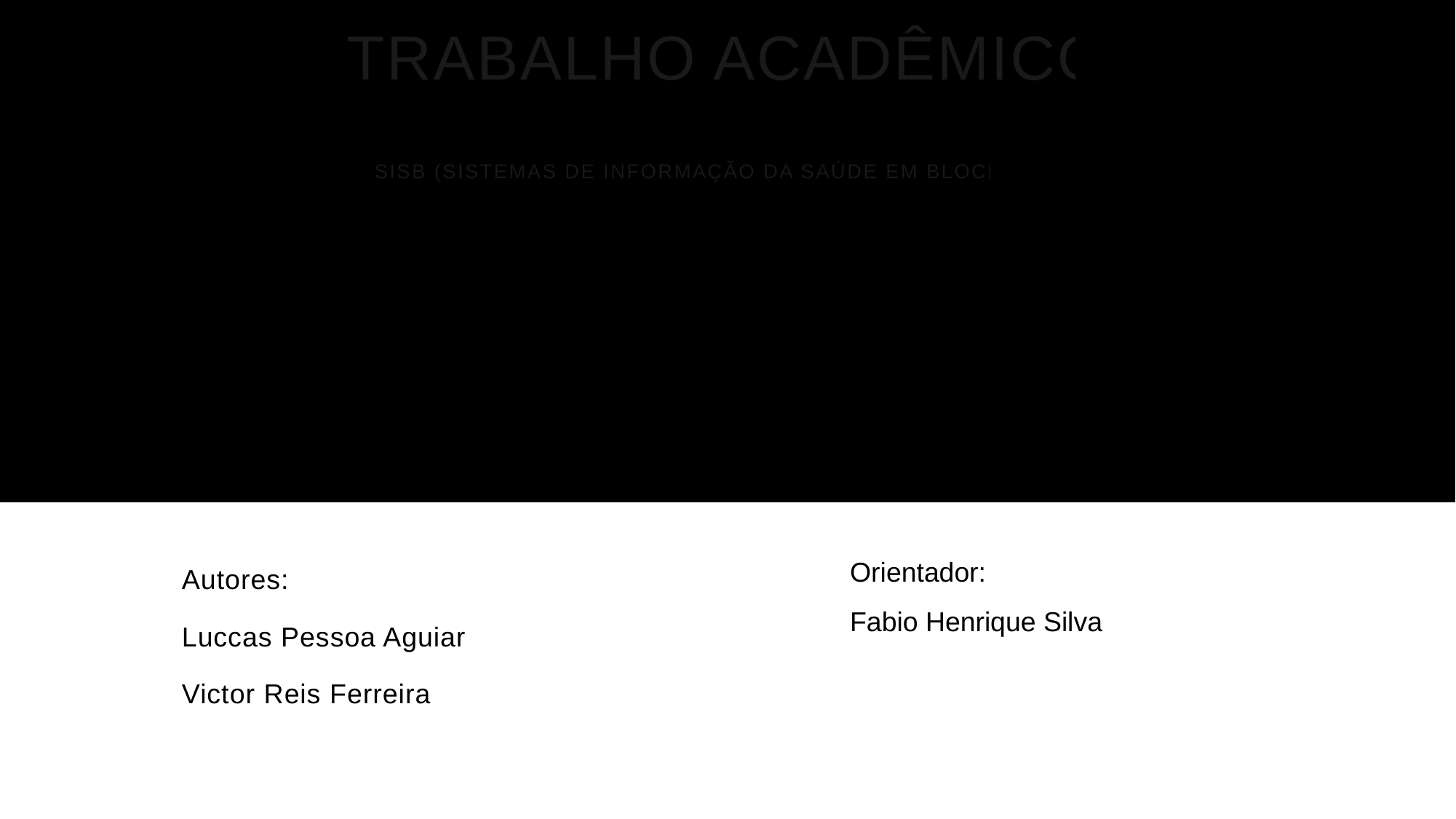

# Trabalho Acadêmico SISB (SISTEMAS DE INFORMAÇÃO DA SAÚDE EM BLOCKCHAIN)

Orientador:
Fabio Henrique Silva

Autores:
Luccas Pessoa Aguiar
Victor Reis Ferreira